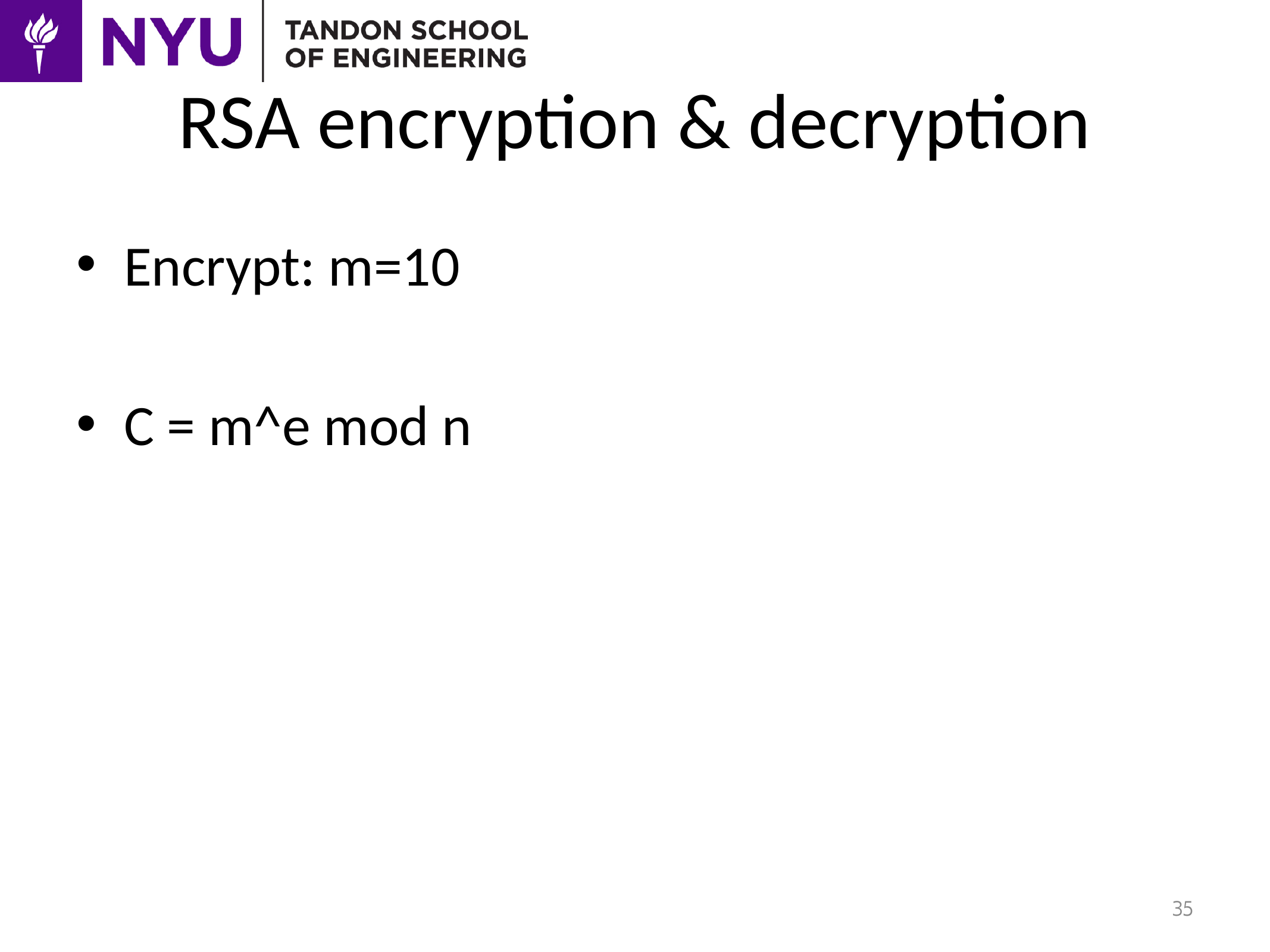

# RSA encryption & decryption
Encrypt: m=10

C = m^e mod n

35